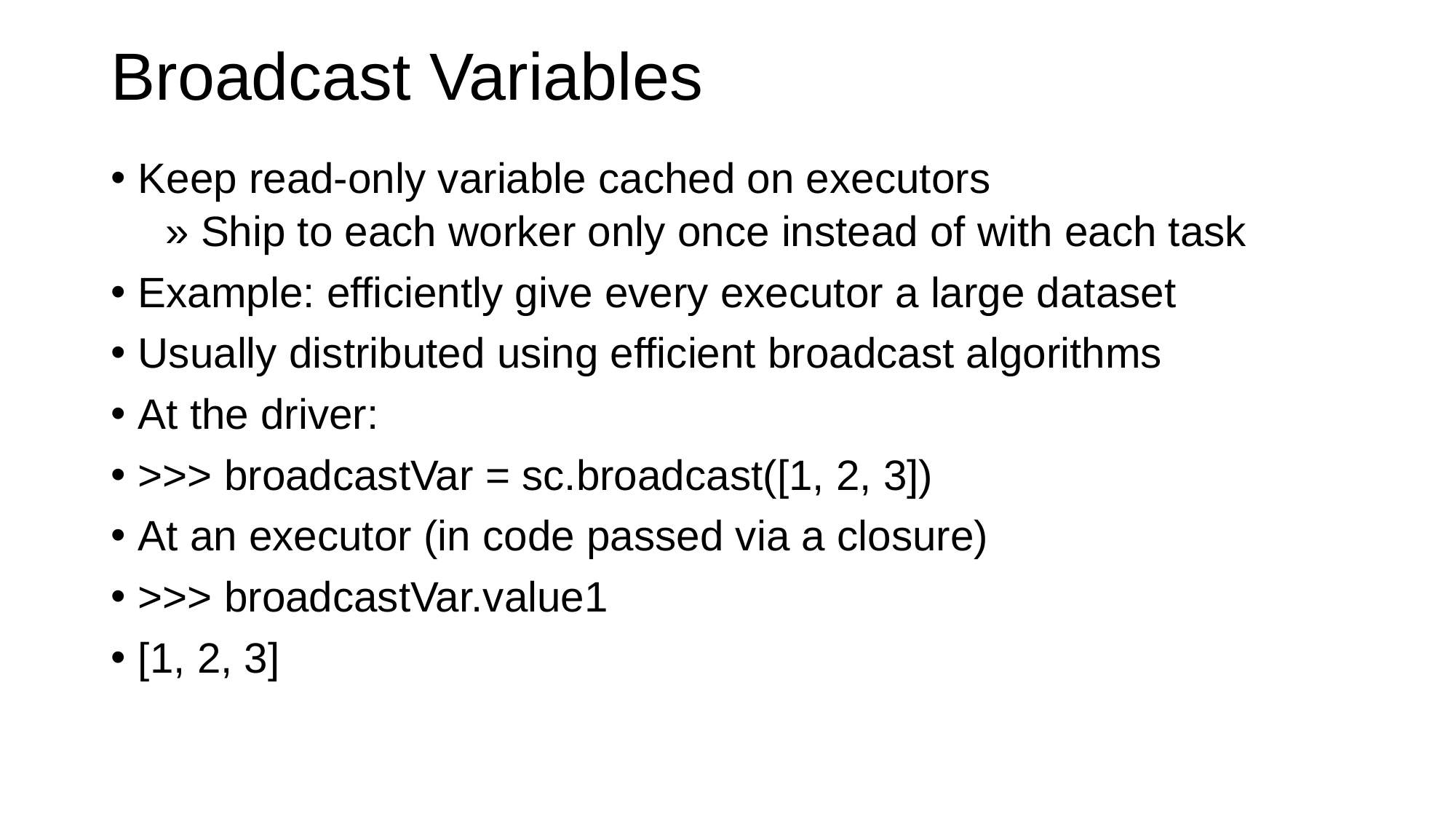

# Broadcast Variables
Keep read-only variable cached on executors
» Ship to each worker only once instead of with each task
Example: efficiently give every executor a large dataset
Usually distributed using efficient broadcast algorithms
At the driver:
>>> broadcastVar = sc.broadcast([1, 2, 3])
At an executor (in code passed via a closure)
>>> broadcastVar.value1
[1, 2, 3]